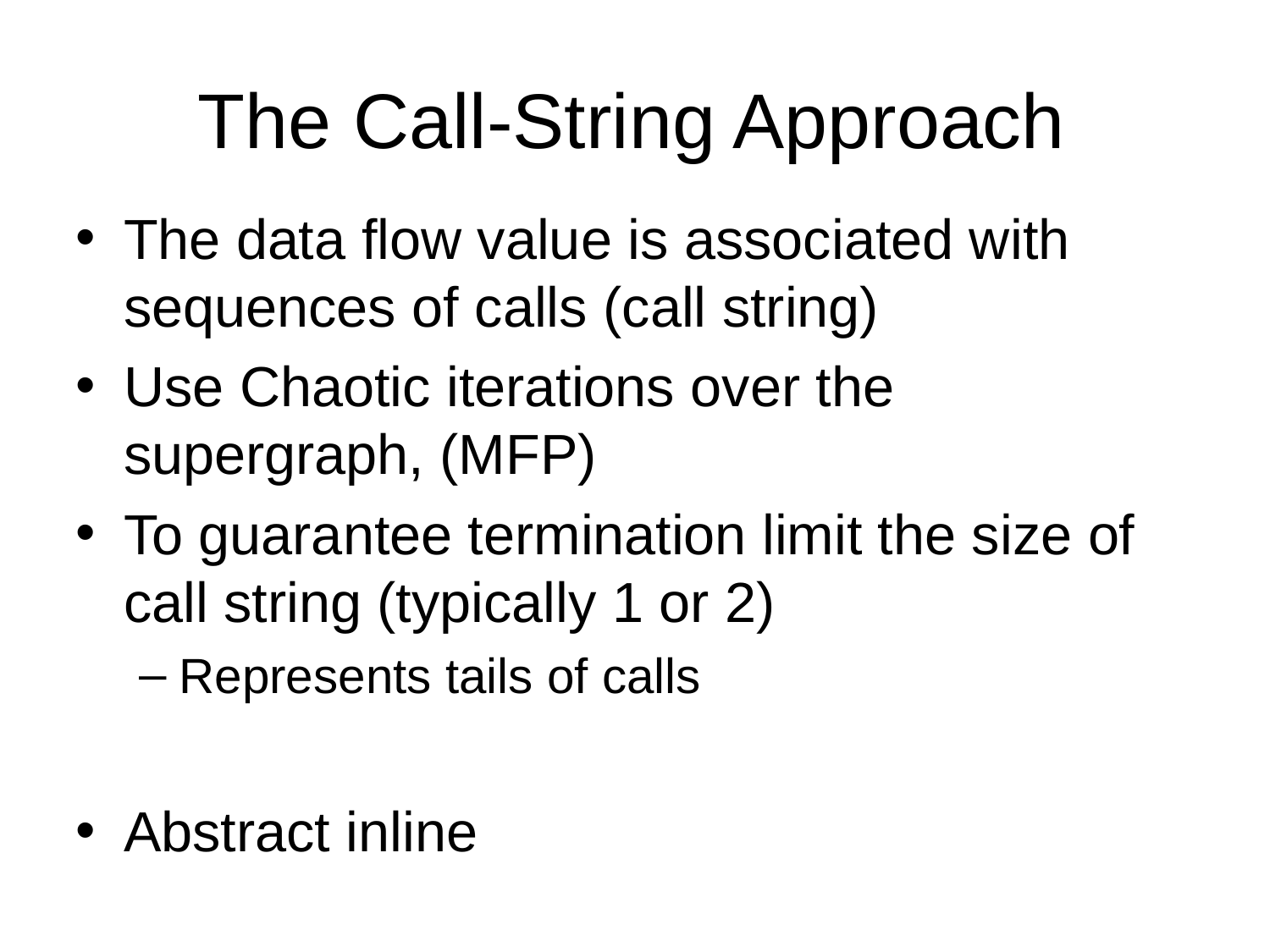

# The Call-String Approach
The data flow value is associated with sequences of calls (call string)
Use Chaotic iterations over the supergraph, (MFP)
To guarantee termination limit the size of call string (typically 1 or 2)
Represents tails of calls

Abstract inline